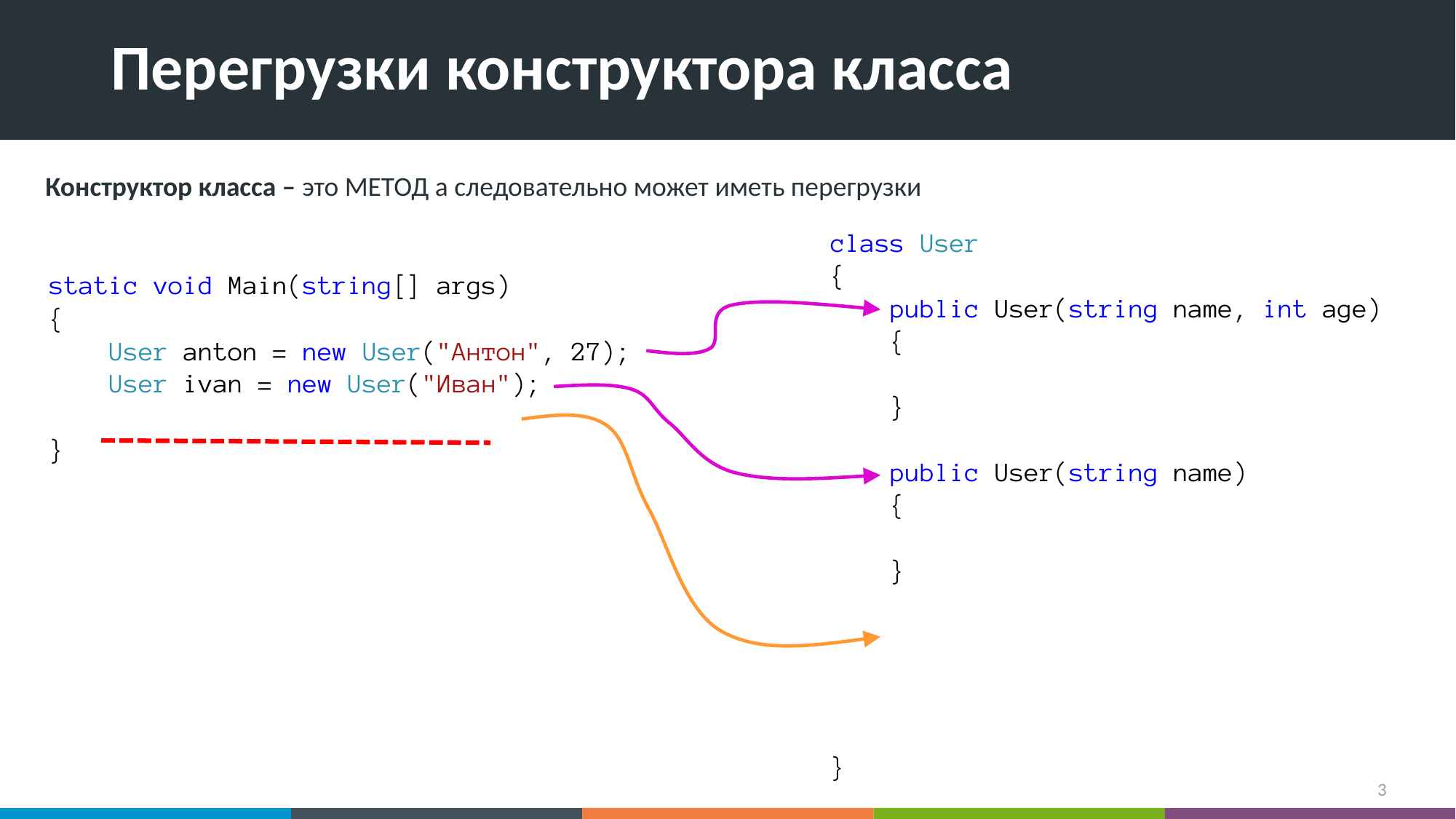

# Перегрузки конструктора класса
Конструктор класса – это МЕТОД а следовательно может иметь перегрузки
class User
{
    public User(string name, int age)
    {

    }

    public User(string name)
    {

    }

    public User()
    {

    }
}
static void Main(string[] args)
{
    User anton = new User("Антон", 27);
    User ivan = new User("Иван");
    User justUser = new User();
}

3